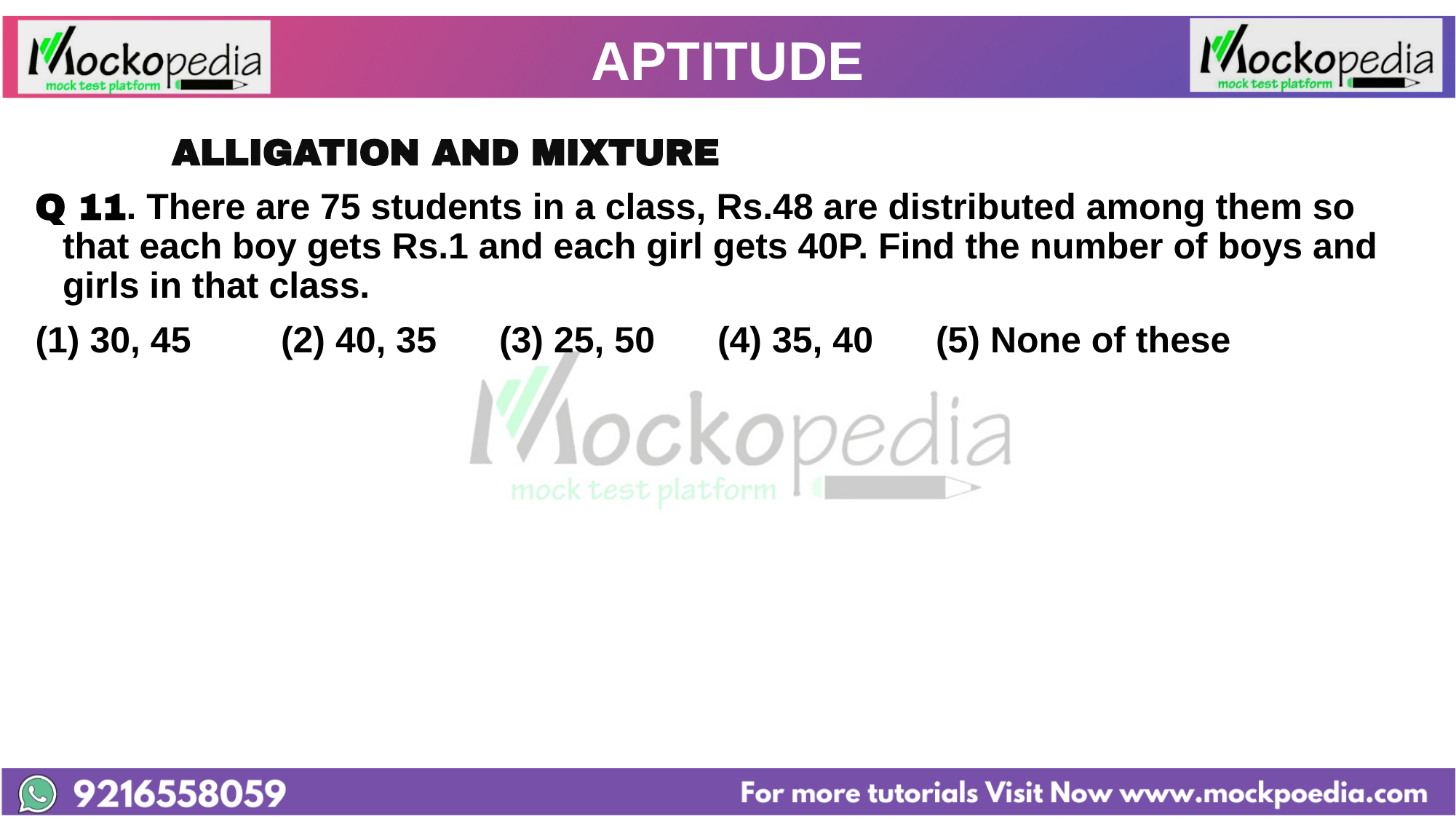

# APTITUDE
		ALLIGATION AND MIXTURE
Q 11. There are 75 students in a class, Rs.48 are distributed among them so that each boy gets Rs.1 and each girl gets 40P. Find the number of boys and girls in that class.
(1) 30, 45 	(2) 40, 35 	(3) 25, 50 	(4) 35, 40 	(5) None of these